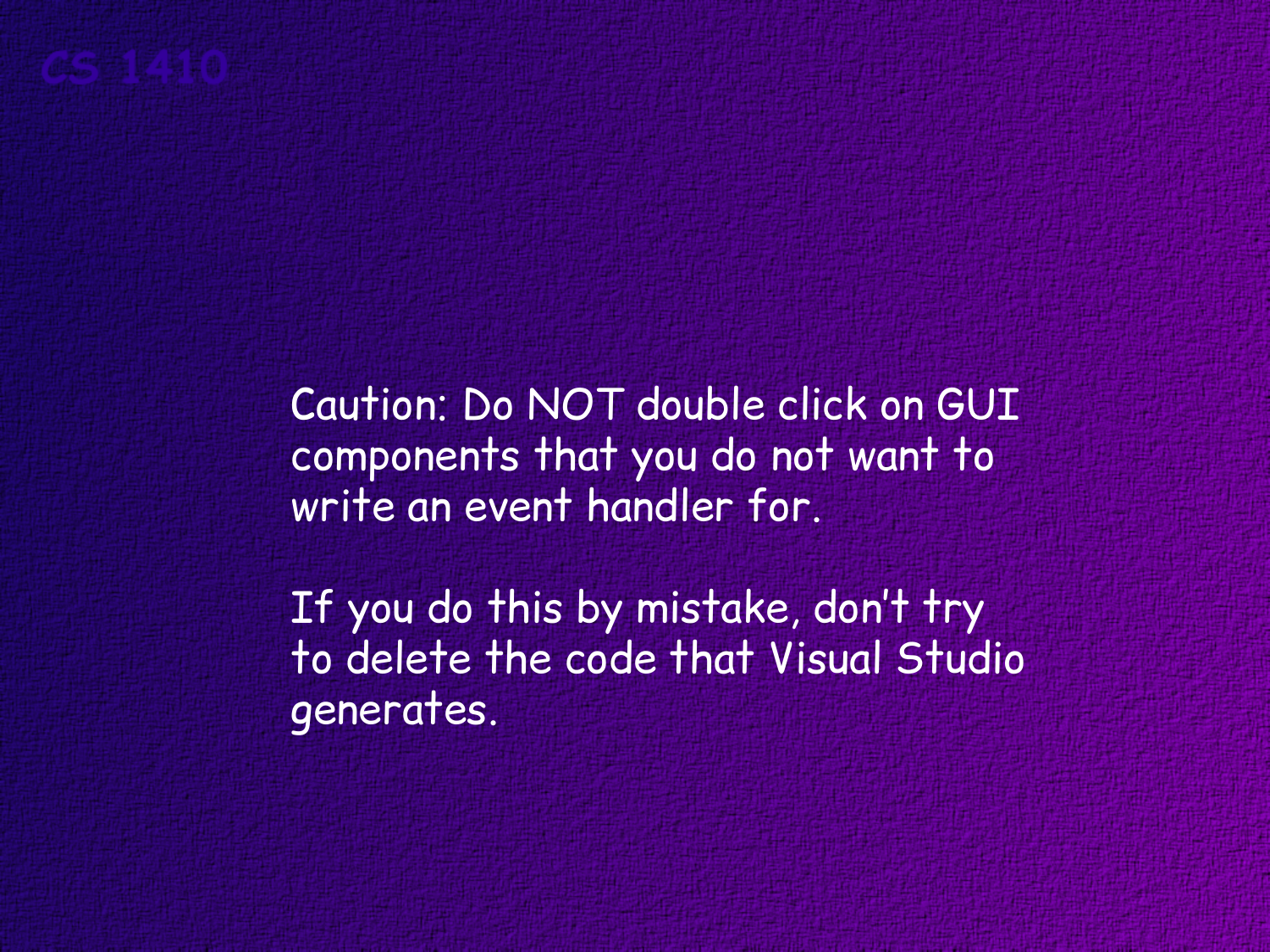

Caution: Do NOT double click on GUI
components that you do not want to
write an event handler for.

If you do this by mistake, don’t try
to delete the code that Visual Studio
generates.